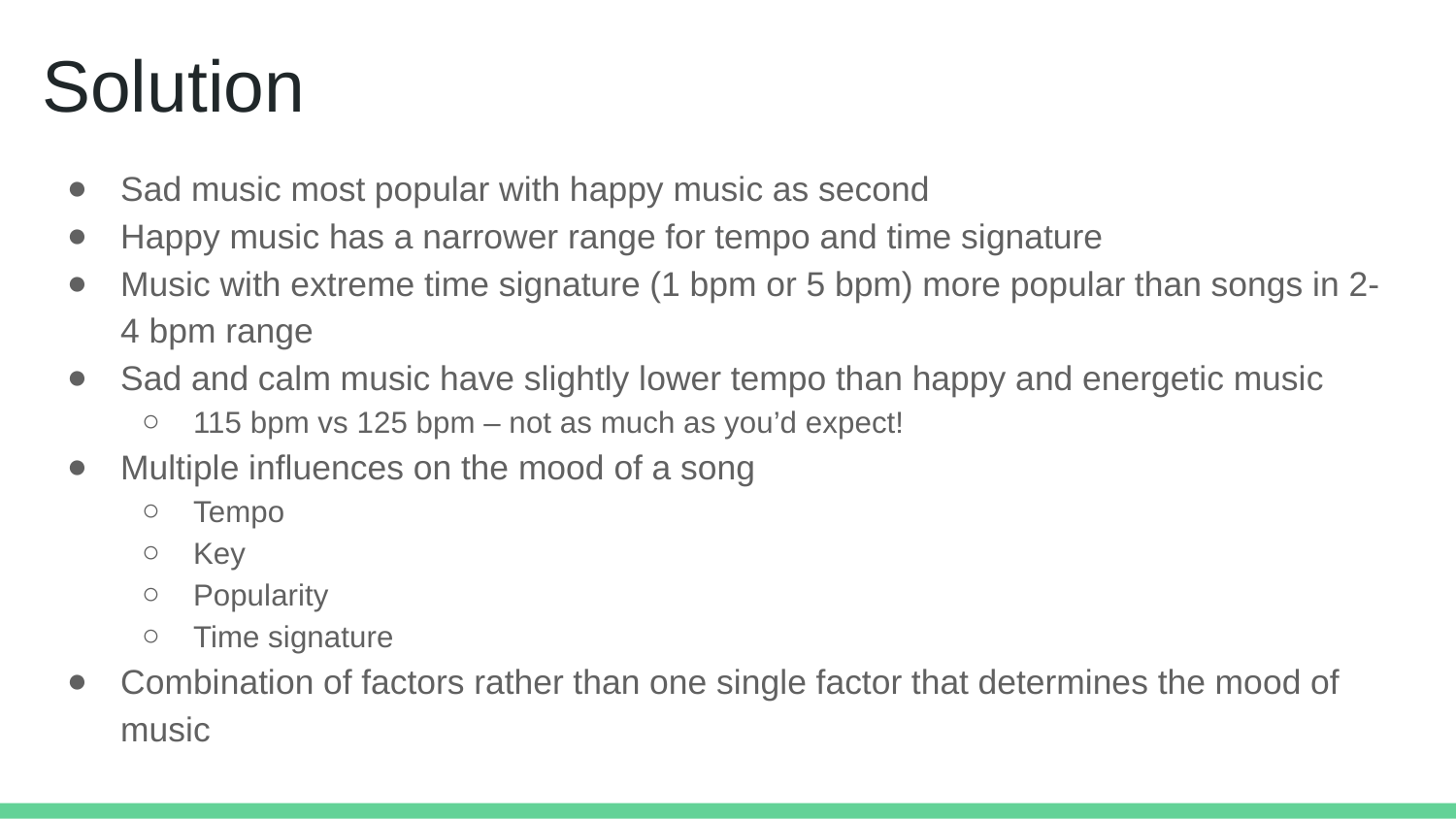

# Solution
Sad music most popular with happy music as second
Happy music has a narrower range for tempo and time signature
Music with extreme time signature (1 bpm or 5 bpm) more popular than songs in 2-4 bpm range
Sad and calm music have slightly lower tempo than happy and energetic music
115 bpm vs 125 bpm – not as much as you’d expect!
Multiple influences on the mood of a song
Tempo
Key
Popularity
Time signature
Combination of factors rather than one single factor that determines the mood of music